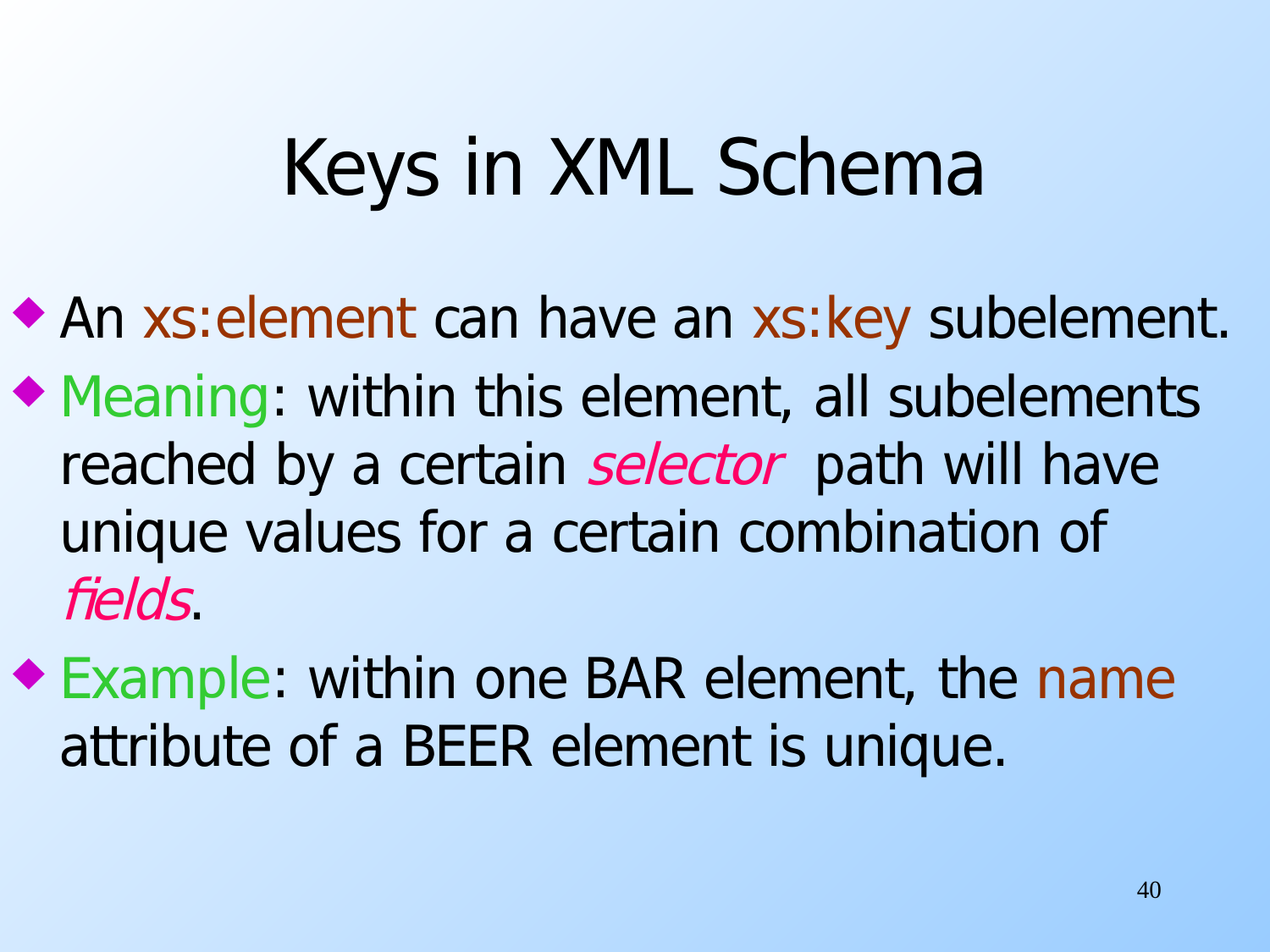

# Keys in XML Schema
An xs:element can have an xs:key subelement.
Meaning: within this element, all subelements reached by a certain selector  path will have unique values for a certain combination of fields.
Example: within one BAR element, the name attribute of a BEER element is unique.
40